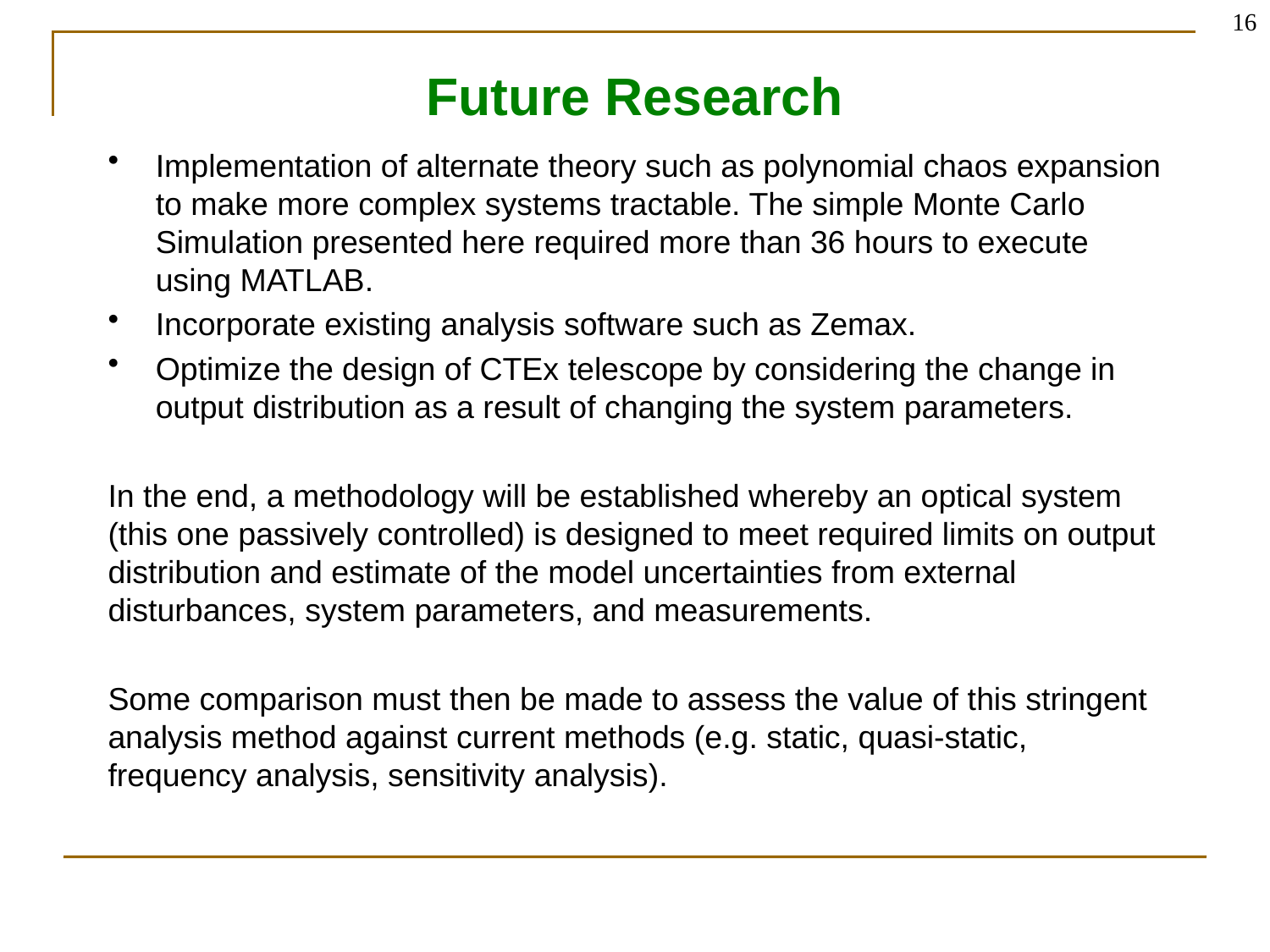

16
# Future Research
Implementation of alternate theory such as polynomial chaos expansion to make more complex systems tractable. The simple Monte Carlo Simulation presented here required more than 36 hours to execute using MATLAB.
Incorporate existing analysis software such as Zemax.
Optimize the design of CTEx telescope by considering the change in output distribution as a result of changing the system parameters.

In the end, a methodology will be established whereby an optical system (this one passively controlled) is designed to meet required limits on output distribution and estimate of the model uncertainties from external disturbances, system parameters, and measurements.

Some comparison must then be made to assess the value of this stringent analysis method against current methods (e.g. static, quasi-static, frequency analysis, sensitivity analysis).